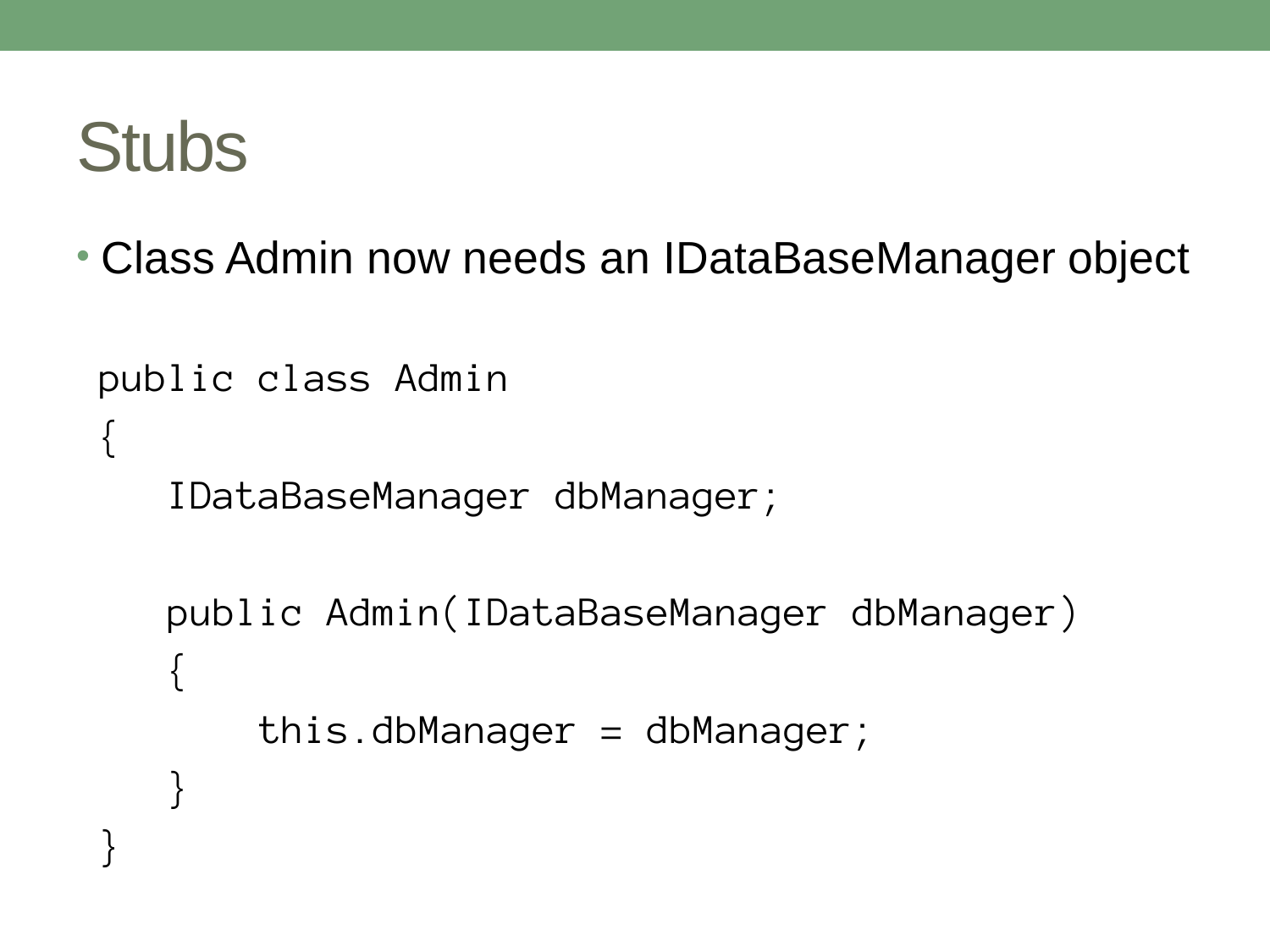

# Stubs
Class Admin now needs an IDataBaseManager object

 public class Admin
 {
    IDataBaseManager dbManager;

    public Admin(IDataBaseManager dbManager)
    {
        this.dbManager = dbManager;
    }
 }